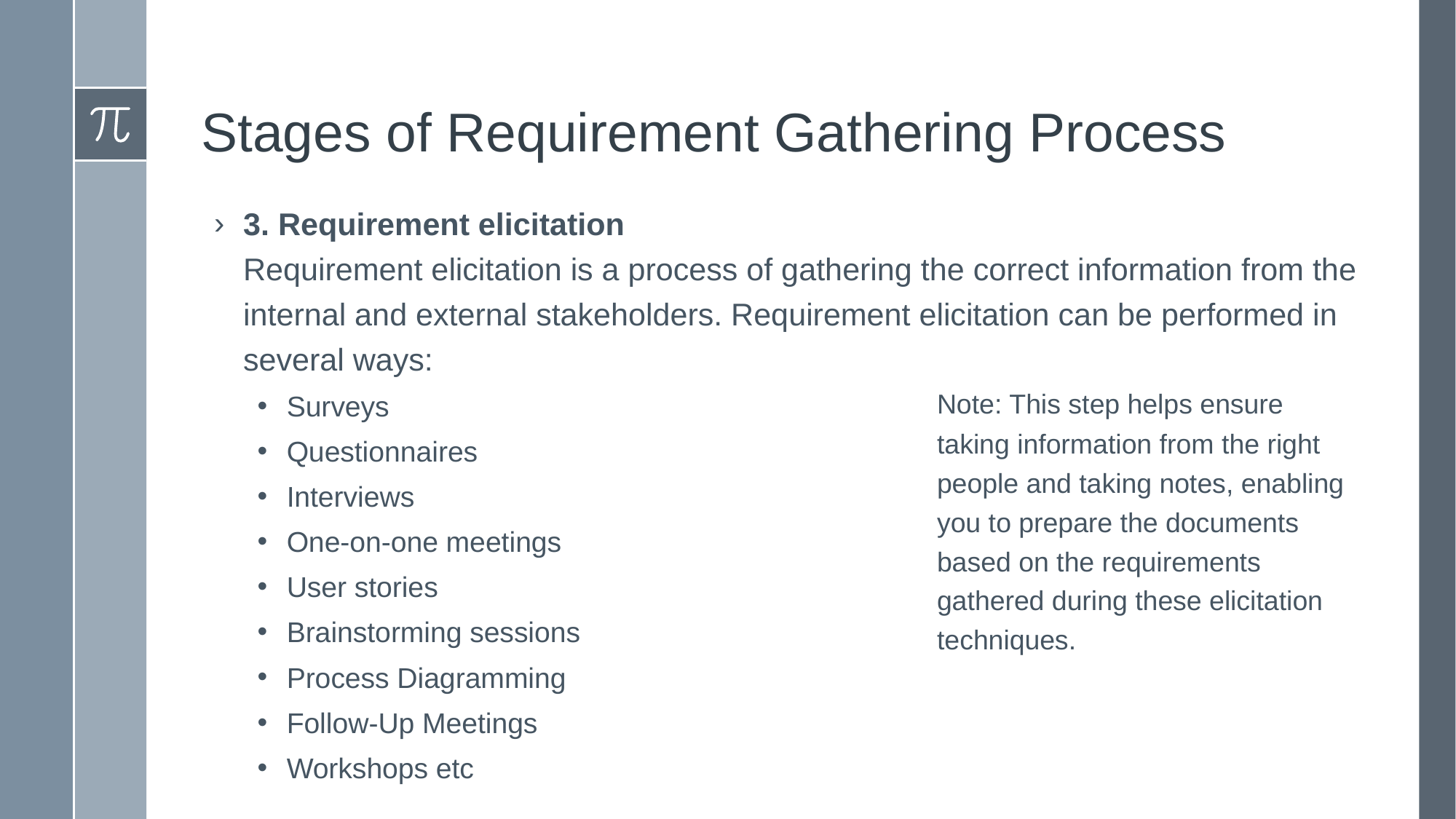

# Stages of Requirement Gathering Process
3. Requirement elicitation
Requirement elicitation is a process of gathering the correct information from the internal and external stakeholders. Requirement elicitation can be performed in several ways:
﻿﻿Surveys
﻿﻿Questionnaires
﻿﻿Interviews
﻿﻿One-on-one meetings
﻿﻿User stories
﻿﻿Brainstorming sessions
Process Diagramming
﻿﻿Follow-Up Meetings
﻿﻿Workshops etc

Note: This step helps ensure taking information from the right people and taking notes, enabling you to prepare the documents based on the requirements gathered during these elicitation techniques.